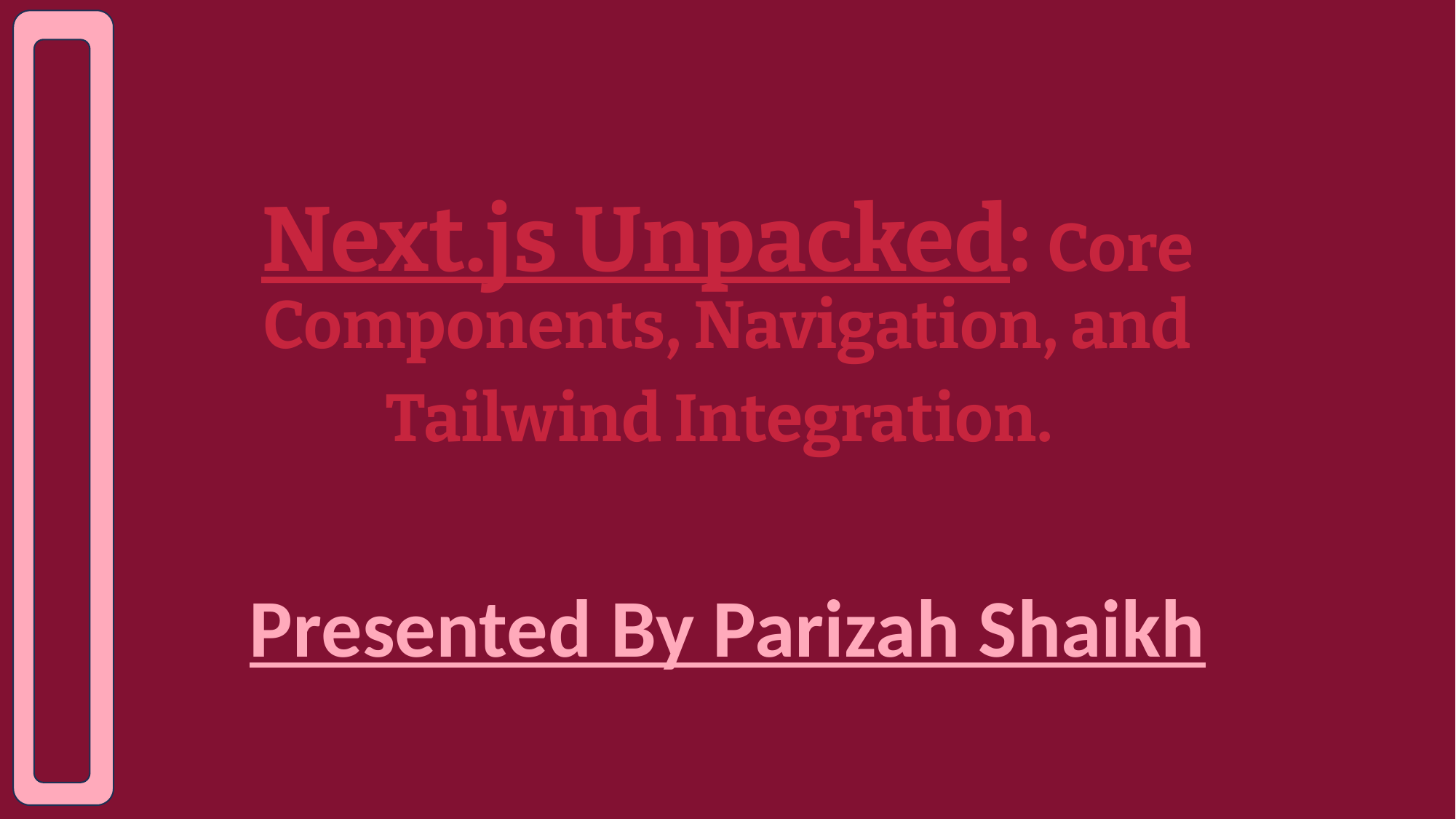

# Next.js Unpacked: Core Components, Navigation, and Tailwind Integration.
Presented By Parizah Shaikh